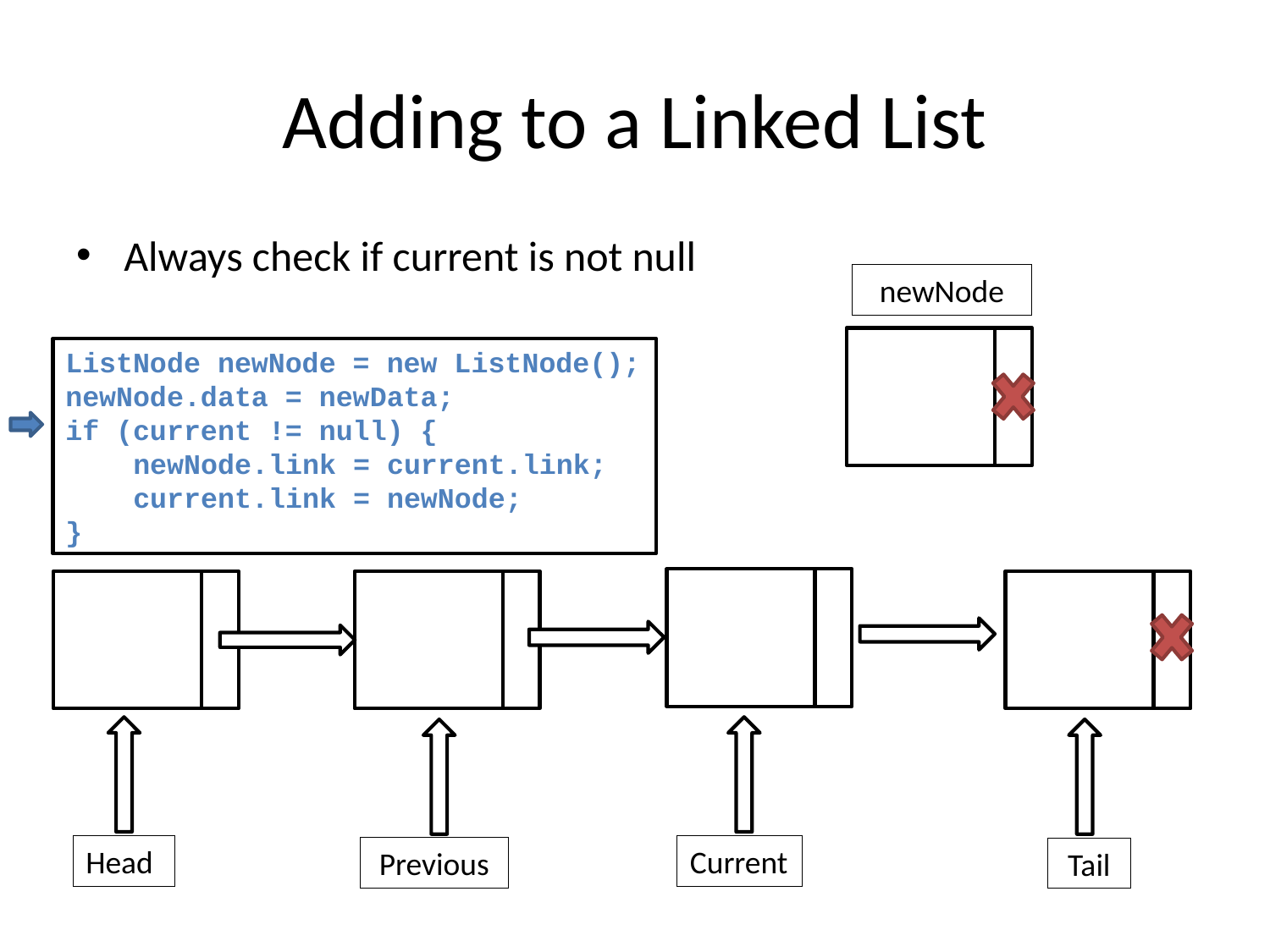

# Adding to a Linked List
Always check if current is not null
newNode

ListNode newNode = new ListNode();
newNode.data = newData;
if (current != null) {
    newNode.link = current.link;
    current.link = newNode;
}

Head
Current
Previous
Tail